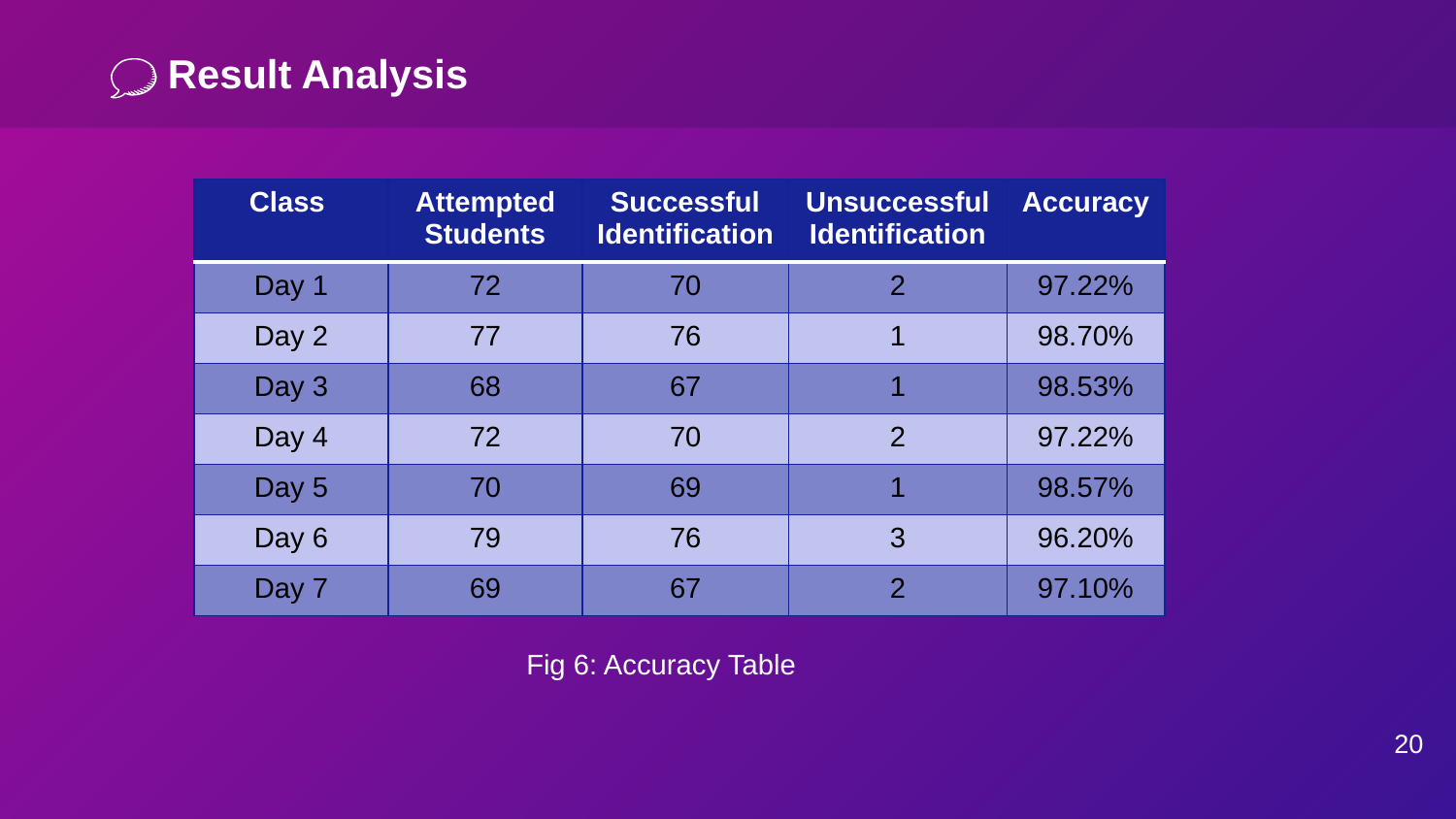

# Result Analysis

| Class | Attempted Students | Successful Identification | Unsuccessful Identification | Accuracy |
| --- | --- | --- | --- | --- |
| Day 1 | 72 | 70 | 2 | 97.22% |
| Day 2 | 77 | 76 | 1 | 98.70% |
| Day 3 | 68 | 67 | 1 | 98.53% |
| Day 4 | 72 | 70 | 2 | 97.22% |
| Day 5 | 70 | 69 | 1 | 98.57% |
| Day 6 | 79 | 76 | 3 | 96.20% |
| Day 7 | 69 | 67 | 2 | 97.10% |
Fig 6: Accuracy Table
20